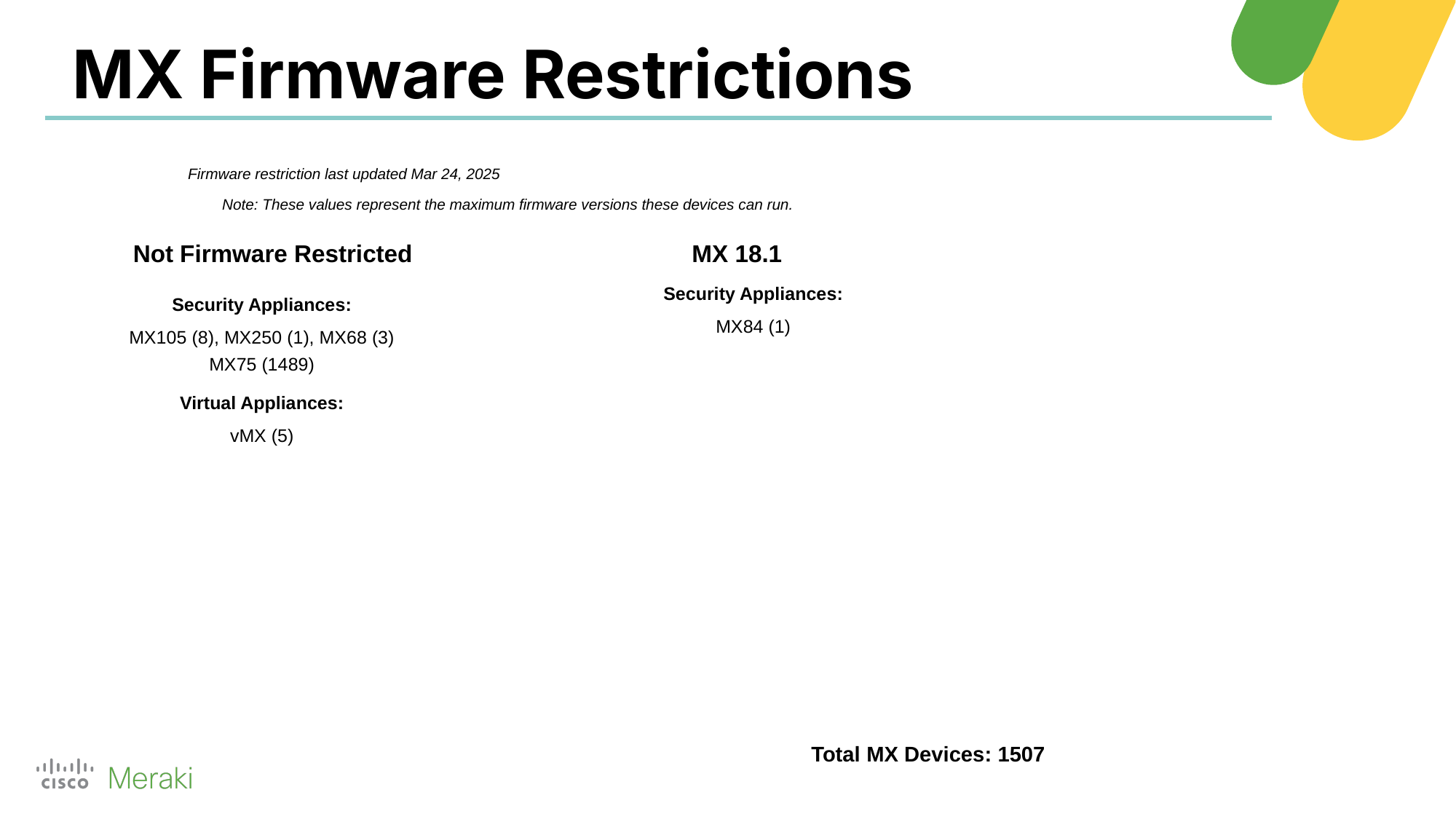

MX Firmware Restrictions

Firmware restriction last updated Mar 24, 2025

Note: These values represent the maximum firmware versions these devices can run.

Not Firmware Restricted

MX 18.1

Security Appliances:

Security Appliances:

MX84 (1)

MX105 (8), MX250 (1), MX68 (3)

MX75 (1489)

Virtual Appliances:

vMX (5)

Total MX Devices: 1507